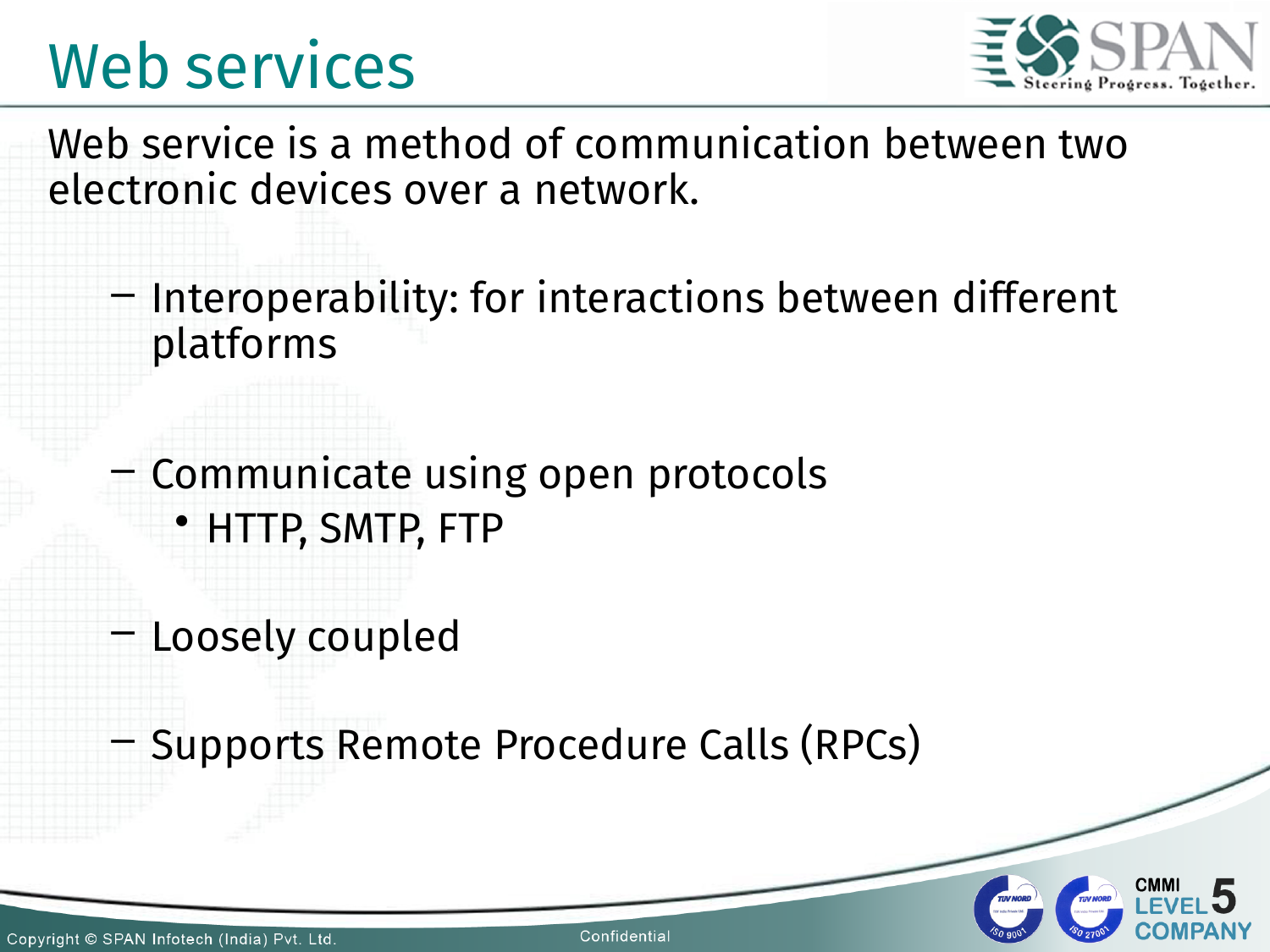

# Web services
Web service is a method of communication between two electronic devices over a network.

Interoperability: for interactions between different platforms

Communicate using open protocols
HTTP, SMTP, FTP

Loosely coupled

Supports Remote Procedure Calls (RPCs)